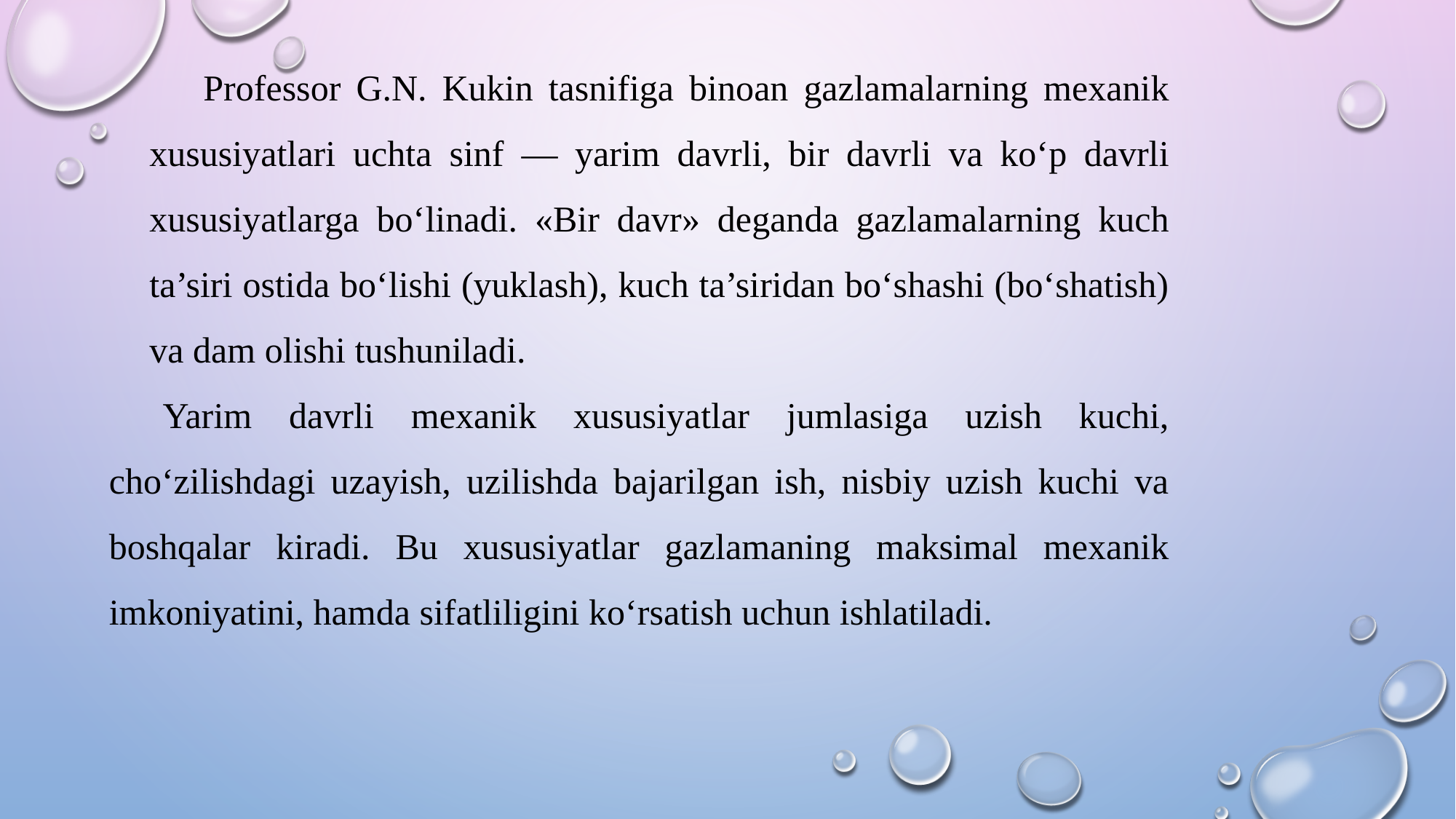

Professor G.N. Kukin tasnifiga binoan gazlamalarning mexanik xususiyatlari uchta sinf — yarim davrli, bir davrli va ko‘p davrli xususiyatlarga bo‘linadi. «Bir davr» deganda gazlamalarning kuch ta’siri ostida bo‘lishi (yuklash), kuch ta’siridan bo‘shashi (bo‘shatish) va dam olishi tushuniladi.
Yarim davrli mexanik xususiyatlar jumlasiga uzish kuchi, cho‘zilishdagi uzayish, uzilishda bajarilgan ish, nisbiy uzish kuchi va boshqalar kiradi. Bu xususiyatlar gazlamaning maksimal mexanik imkoniyatini, hamda sifatliligini ko‘rsatish uchun ishlatiladi.